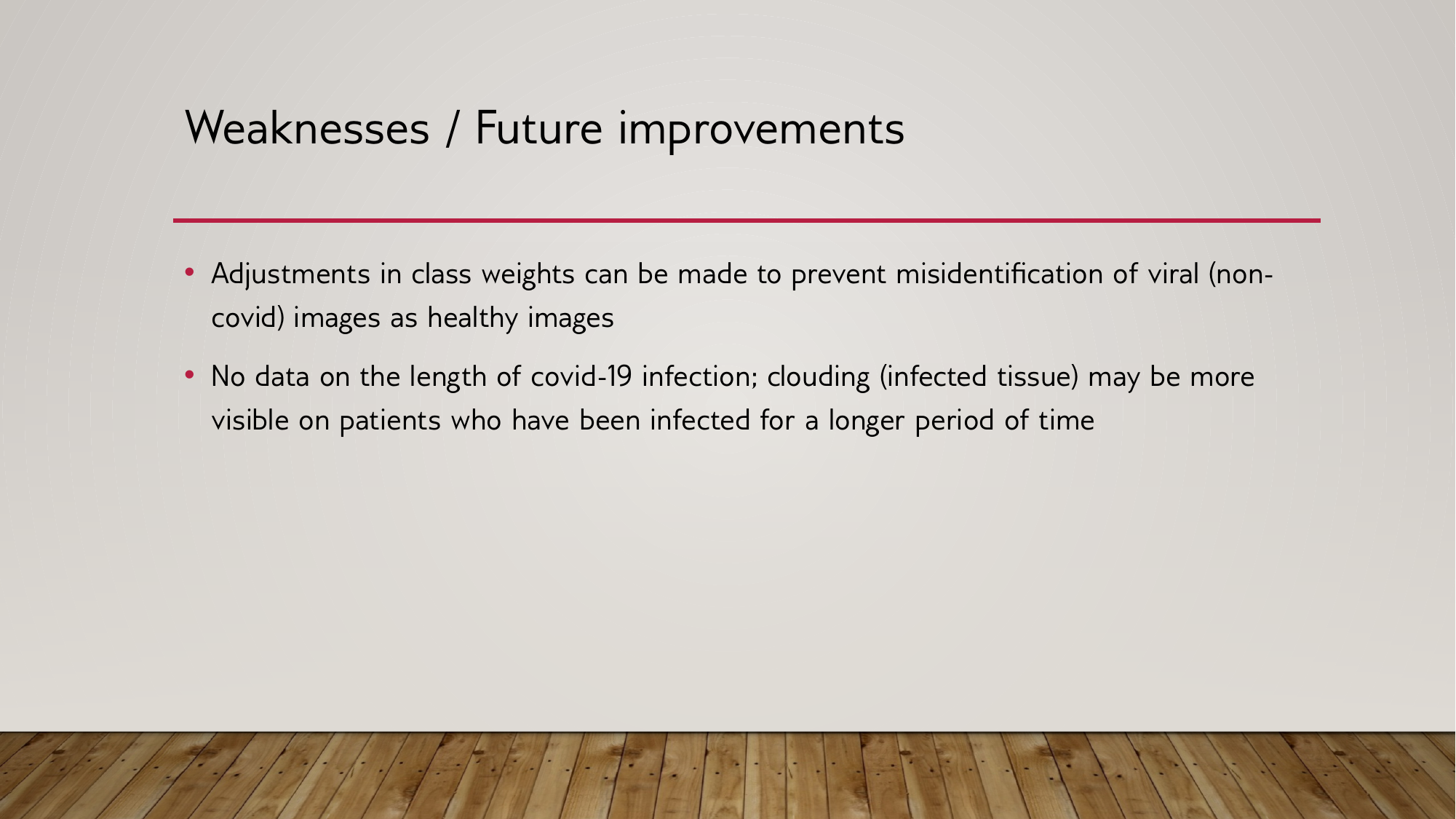

# Weaknesses / Future improvements
Adjustments in class weights can be made to prevent misidentification of viral (non-covid) images as healthy images
No data on the length of covid-19 infection; clouding (infected tissue) may be more visible on patients who have been infected for a longer period of time